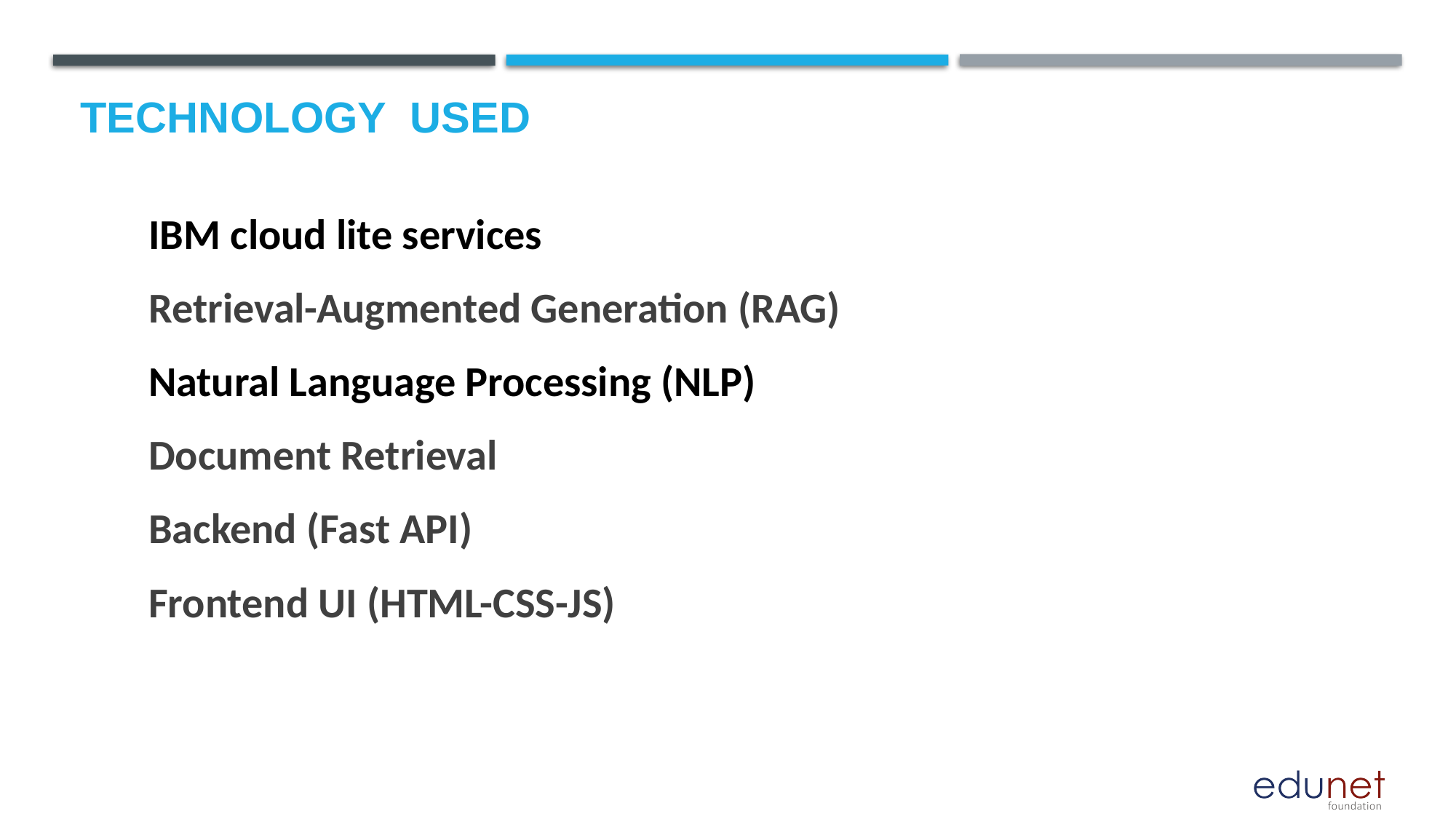

# Technology  used

IBM cloud lite services
Retrieval-Augmented Generation (RAG)
Natural Language Processing (NLP)
Document Retrieval
Backend (Fast API)
Frontend UI (HTML-CSS-JS)